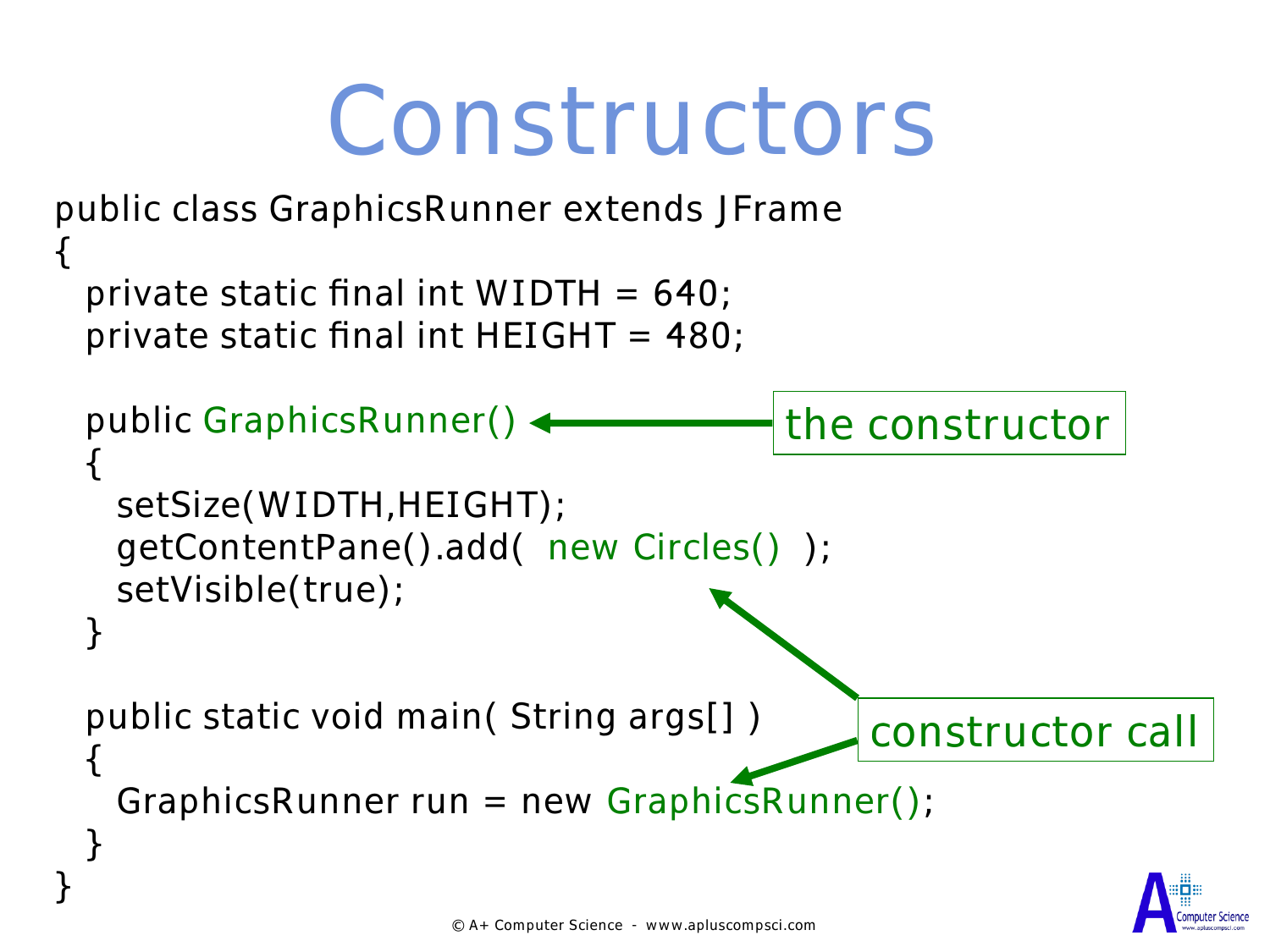

Constructors
public class GraphicsRunner extends JFrame
{
   private static final int WIDTH = 640;
   private static final int HEIGHT = 480;

   public GraphicsRunner()
   {
      setSize(WIDTH,HEIGHT);
      getContentPane().add(  new Circles()  );
      setVisible(true);
   }

   public static void main( String args[] )
   {
      GraphicsRunner run = new GraphicsRunner();
   }
}
the constructor

constructor call

© A+ Computer Science  -  www.apluscompsci.com